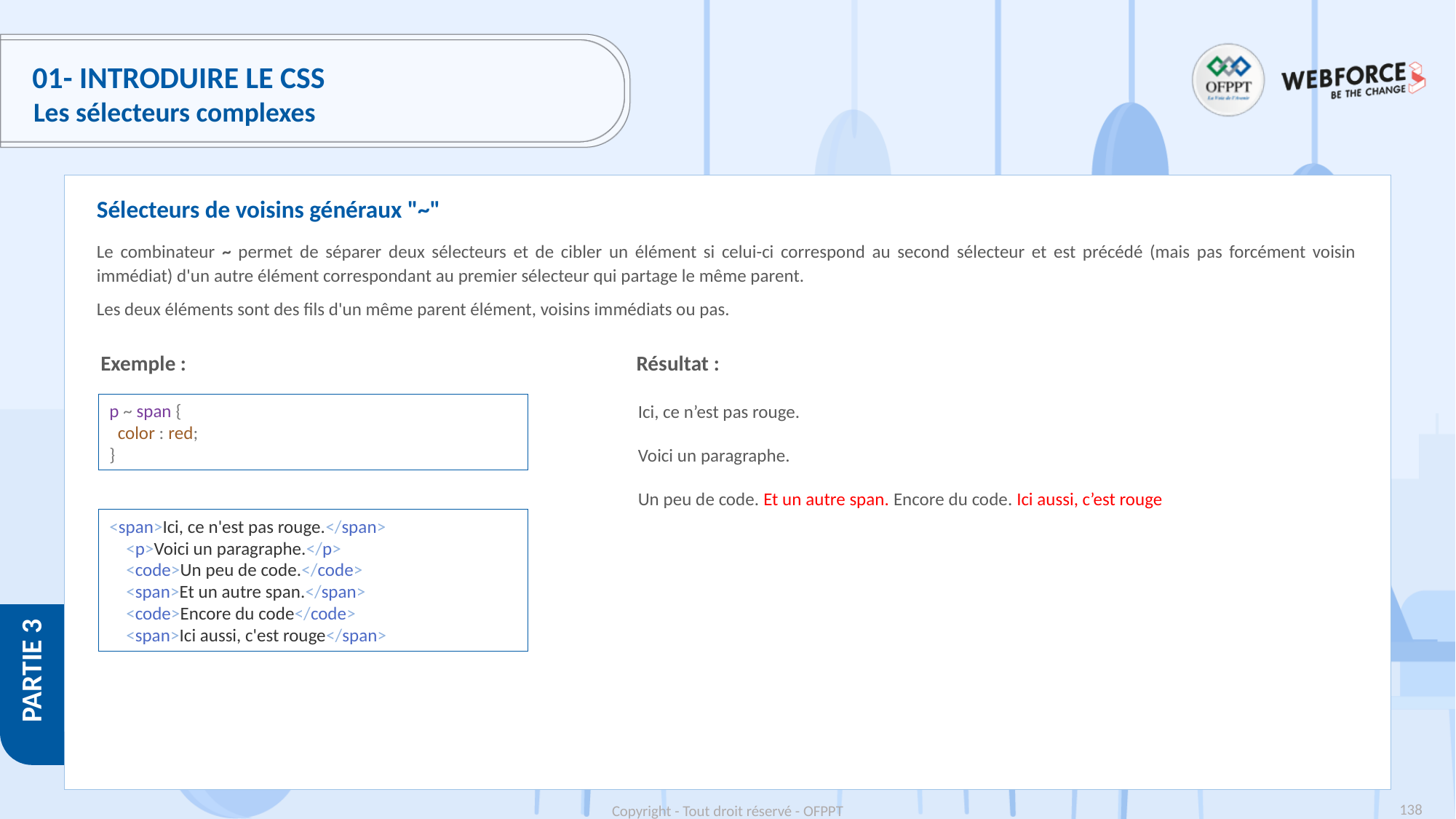

# 01- Introduire le CSS
Les sélecteurs complexes
Sélecteurs de voisins généraux "~"

Le combinateur ~ permet de séparer deux sélecteurs et de cibler un élément si celui-ci correspond au second sélecteur et est précédé (mais pas forcément voisin immédiat) d'un autre élément correspondant au premier sélecteur qui partage le même parent.
Les deux éléments sont des fils d'un même parent élément, voisins immédiats ou pas.

Exemple :
Résultat :
p ~ span {
  color : red;
}
Ici, ce n’est pas rouge.

Voici un paragraphe.

Un peu de code. Et un autre span. Encore du code. Ici aussi, c’est rouge
<span>Ici, ce n'est pas rouge.</span>
    <p>Voici un paragraphe.</p>
    <code>Un peu de code.</code>
    <span>Et un autre span.</span>
    <code>Encore du code</code>
    <span>Ici aussi, c'est rouge</span>